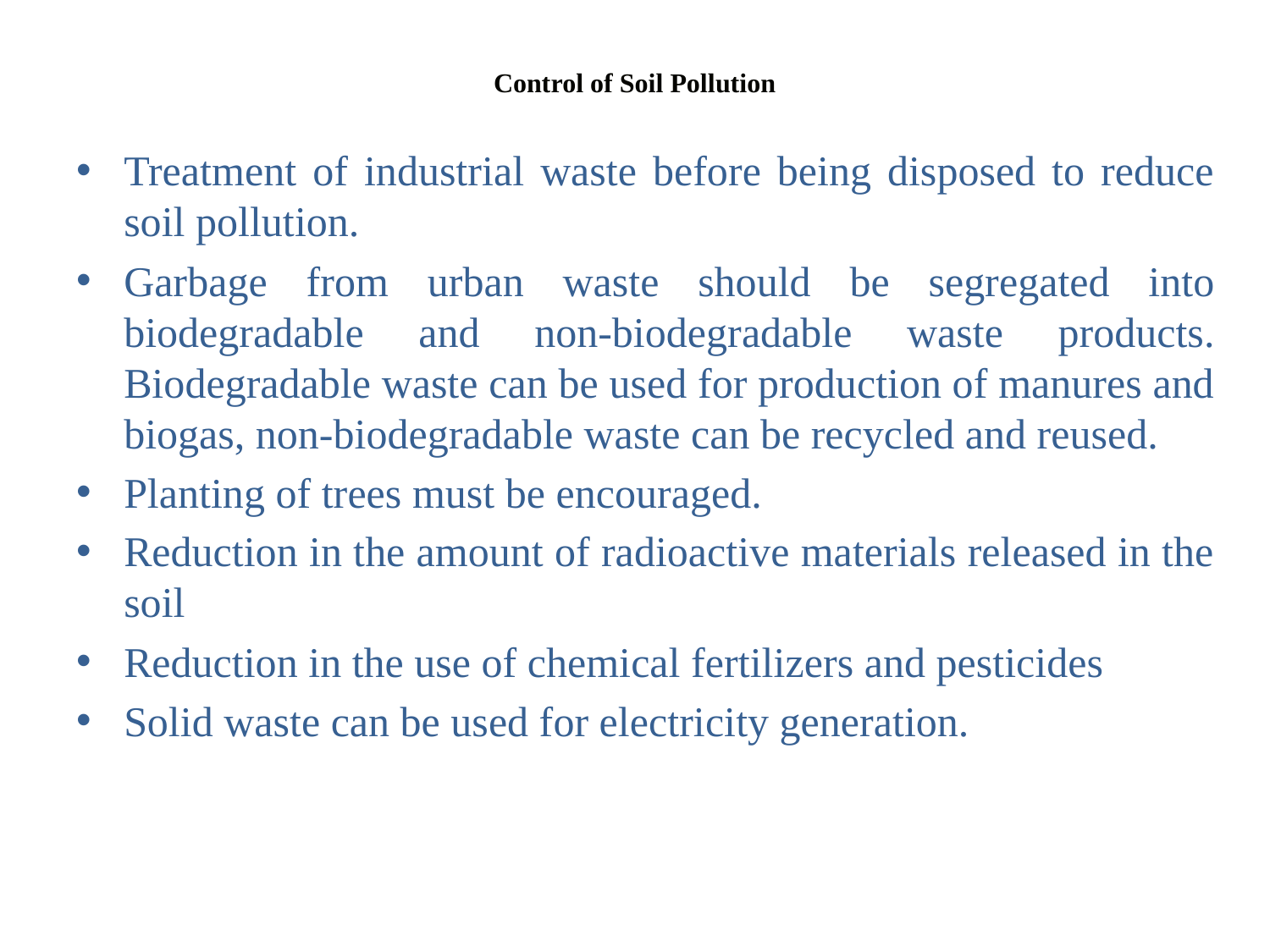

# Control of Soil Pollution
Treatment of industrial waste before being disposed to reduce soil pollution.
Garbage from urban waste should be segregated into biodegradable and non-biodegradable waste products. Biodegradable waste can be used for production of manures and biogas, non-biodegradable waste can be recycled and reused.
Planting of trees must be encouraged.
Reduction in the amount of radioactive materials released in the soil
Reduction in the use of chemical fertilizers and pesticides
Solid waste can be used for electricity generation.